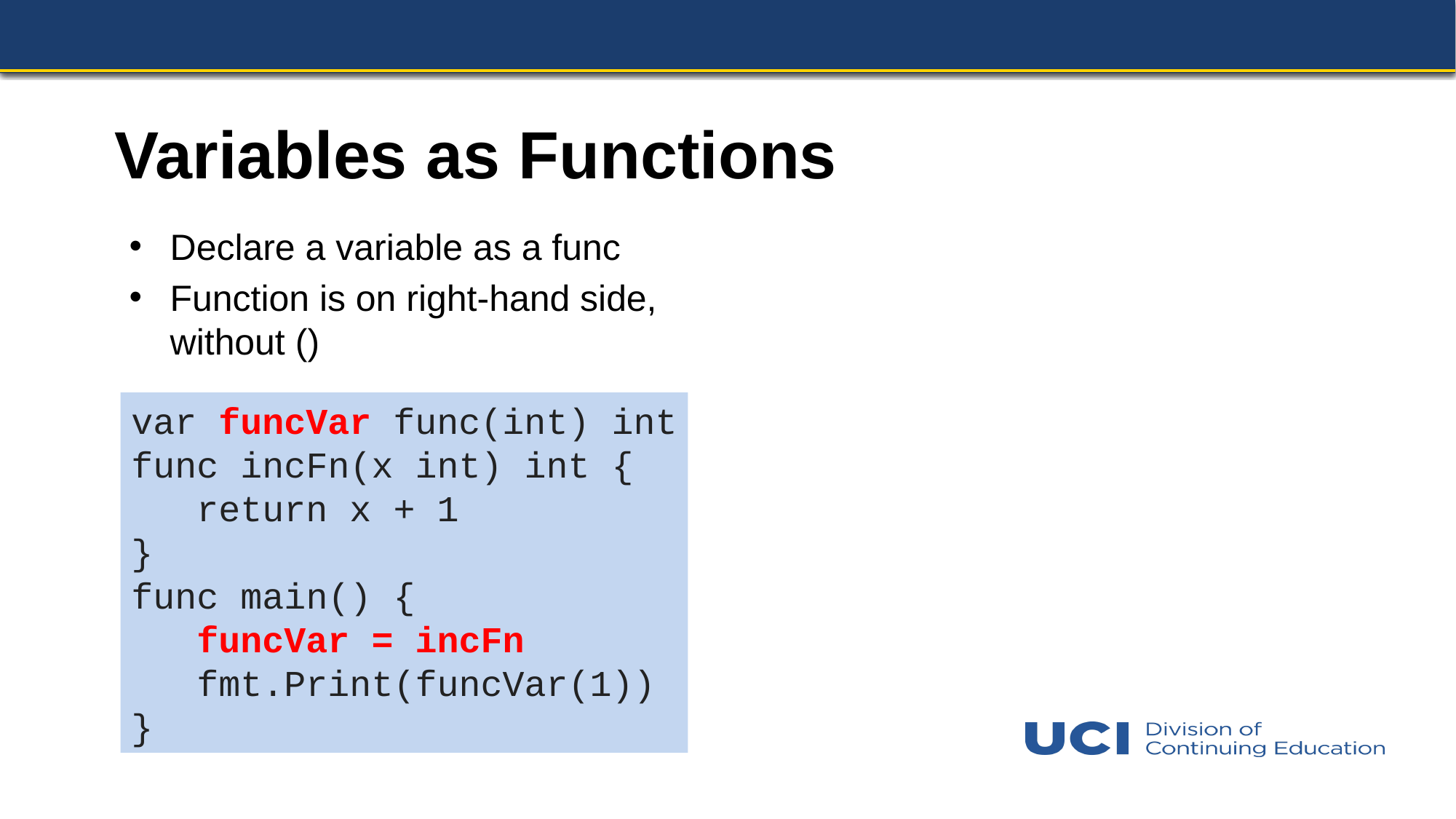

# Variables as Functions
Declare a variable as a func
Function is on right-hand side, without ()
var funcVar func(int) int
func incFn(x int) int {
   return x + 1
}
func main() {
   funcVar = incFn
   fmt.Print(funcVar(1))
}